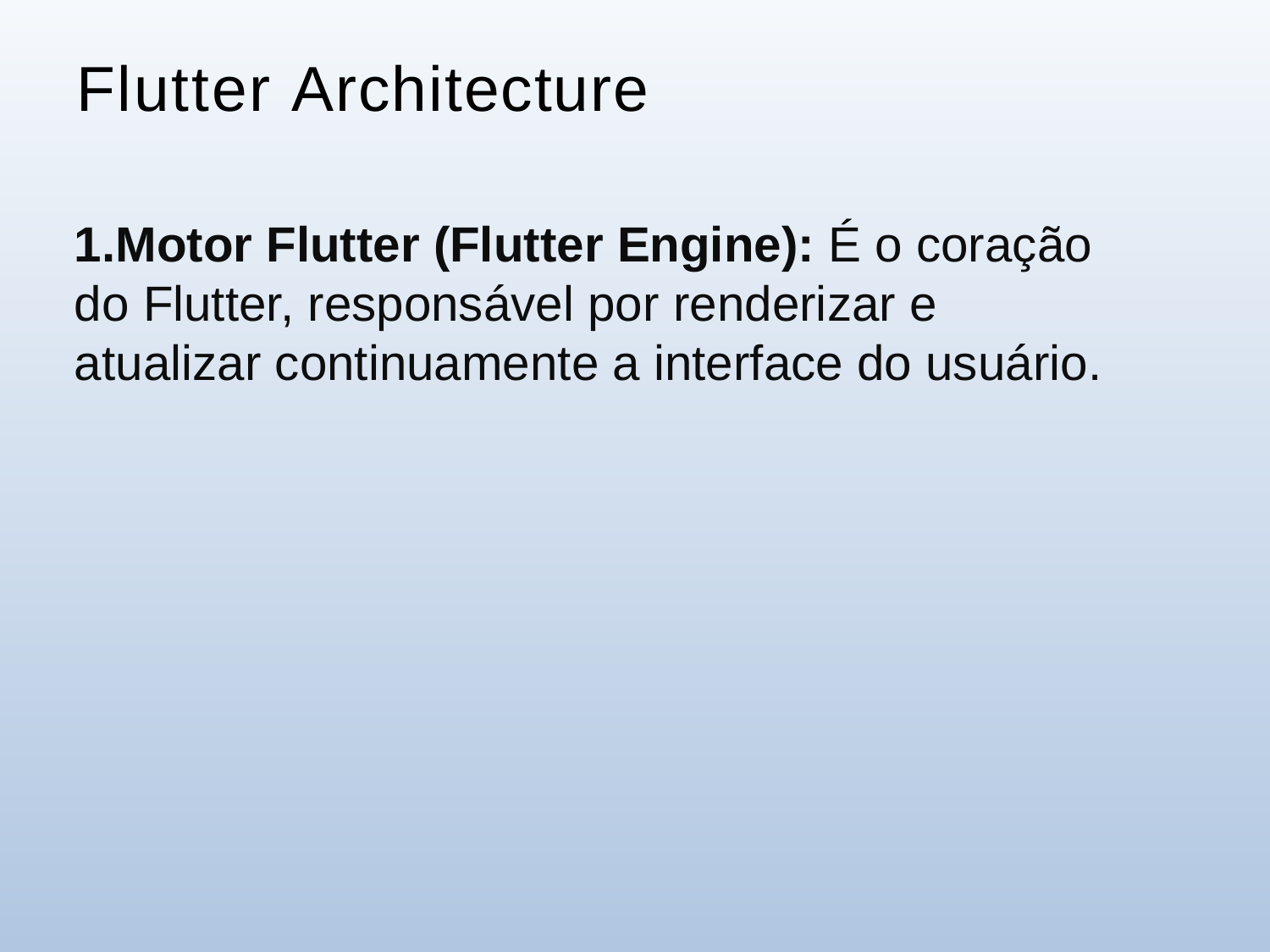

# Flutter Architecture
Motor Flutter (Flutter Engine): É o coração do Flutter, responsável por renderizar e atualizar continuamente a interface do usuário.